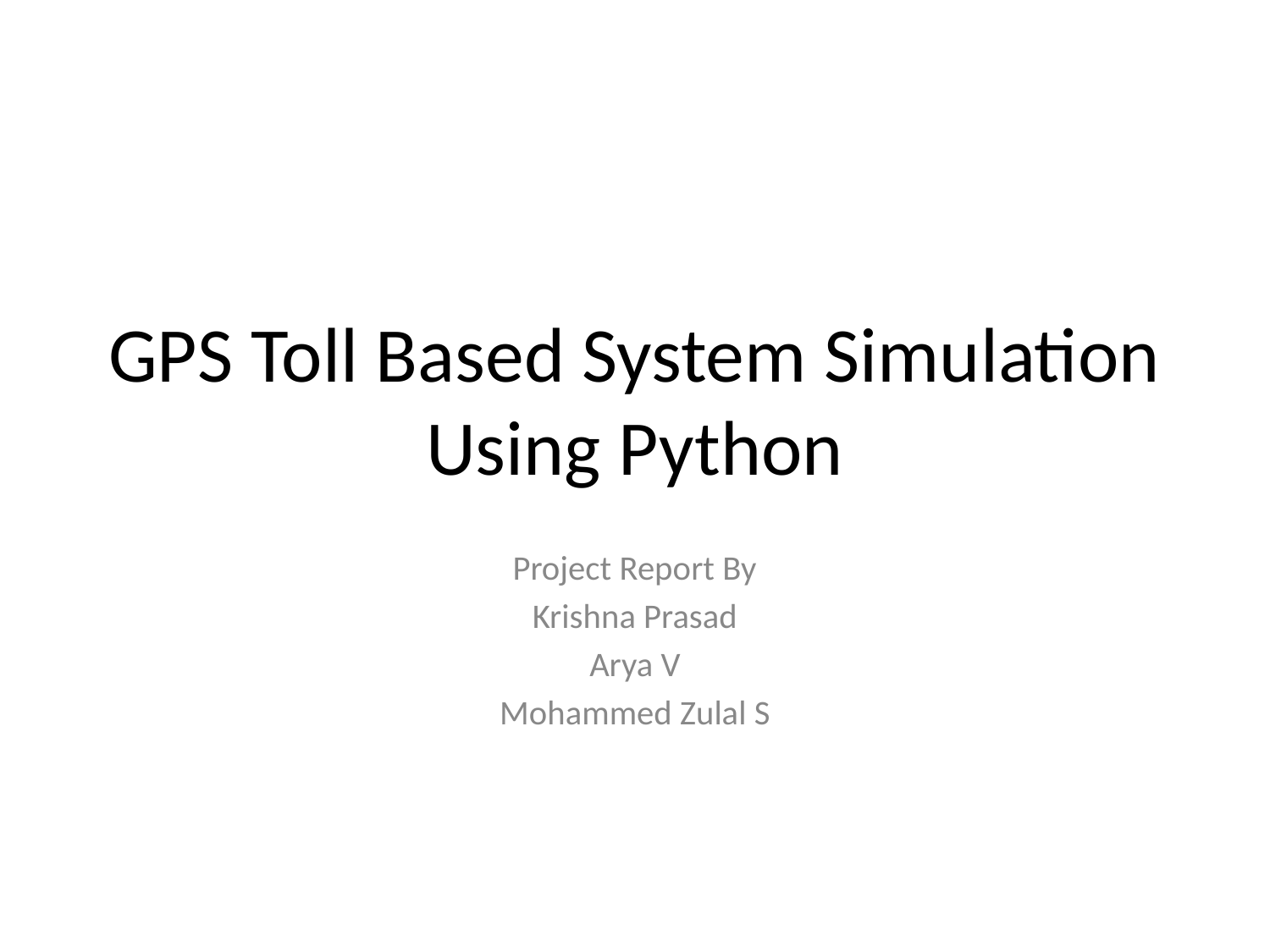

# GPS Toll Based System Simulation Using Python
Project Report By
Krishna Prasad
Arya V
Mohammed Zulal S